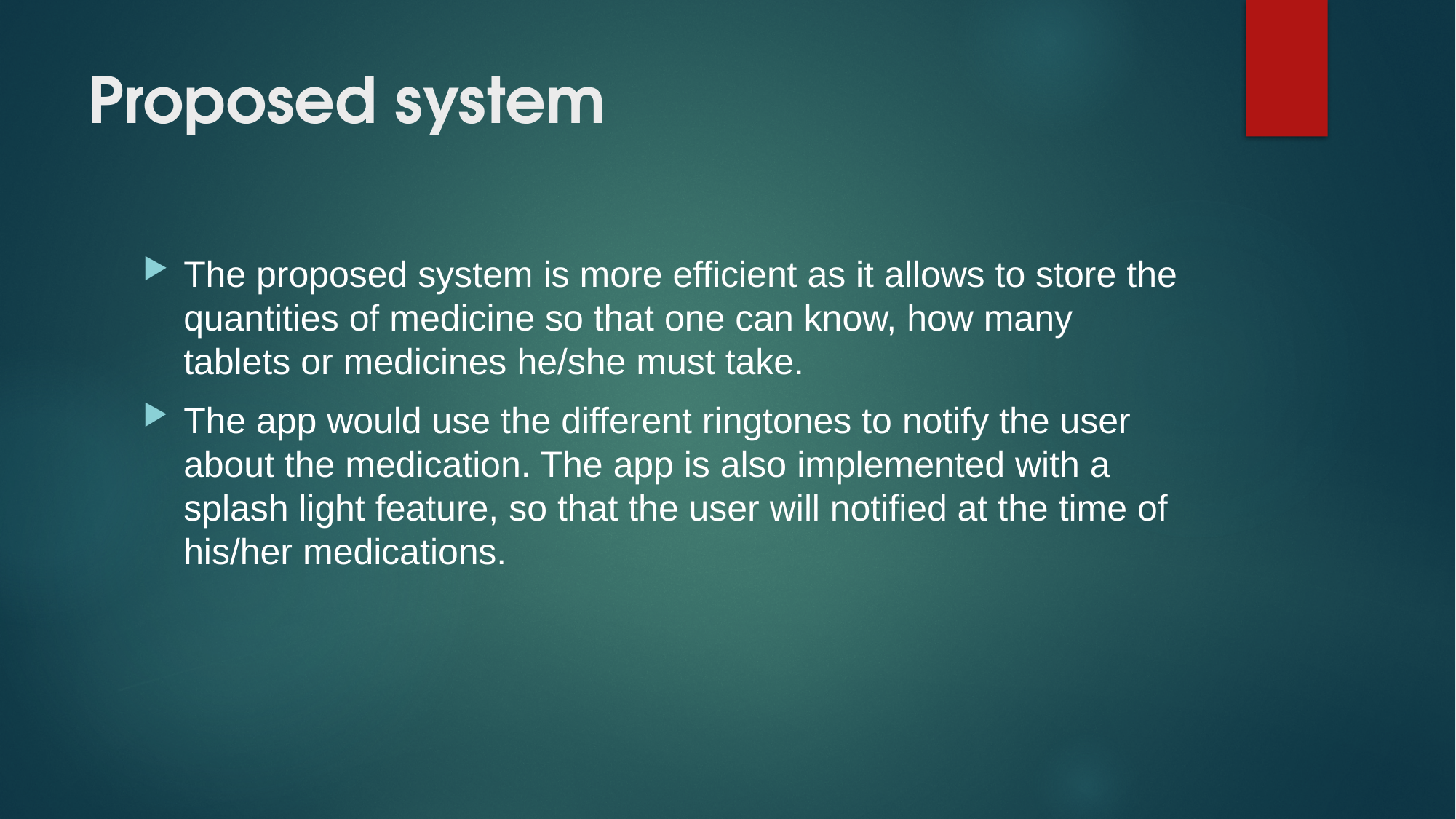

# Proposed system
The proposed system is more efficient as it allows to store the quantities of medicine so that one can know, how many tablets or medicines he/she must take.
The app would use the different ringtones to notify the user about the medication. The app is also implemented with a splash light feature, so that the user will notified at the time of his/her medications.